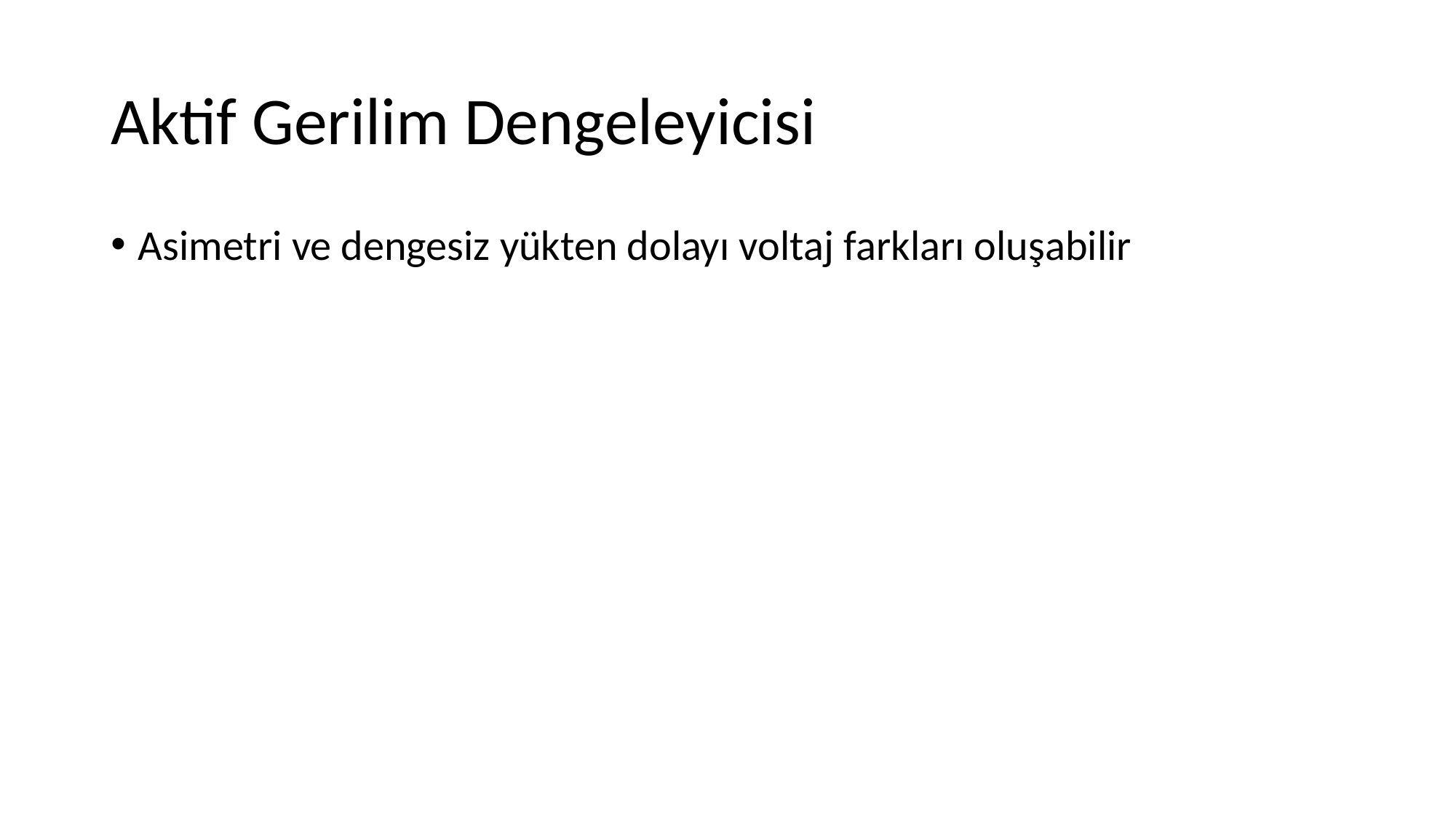

# Aktif Gerilim Dengeleyicisi
Asimetri ve dengesiz yükten dolayı voltaj farkları oluşabilir